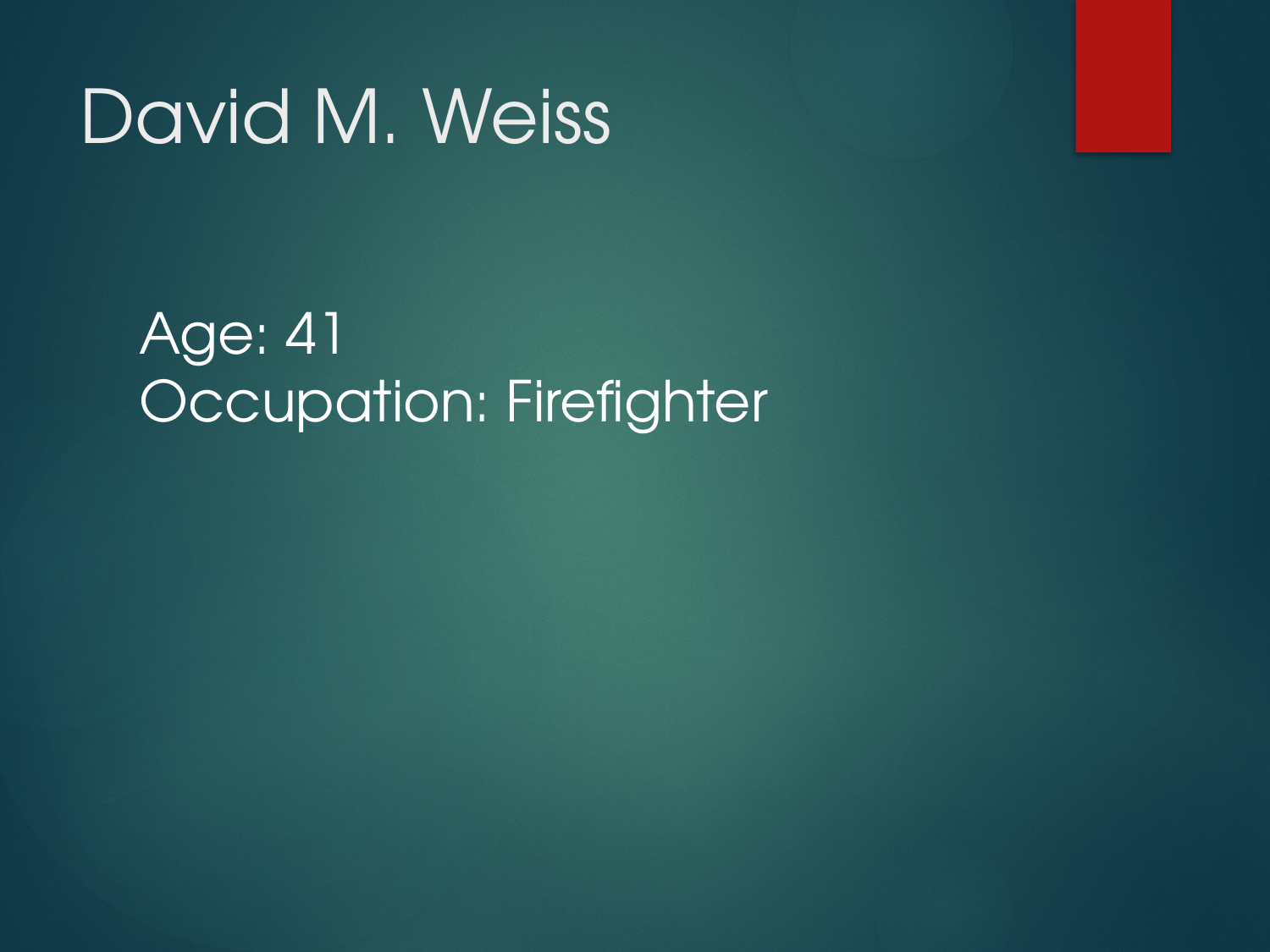

# David M. Weiss

Age: 41
Occupation: Firefighter